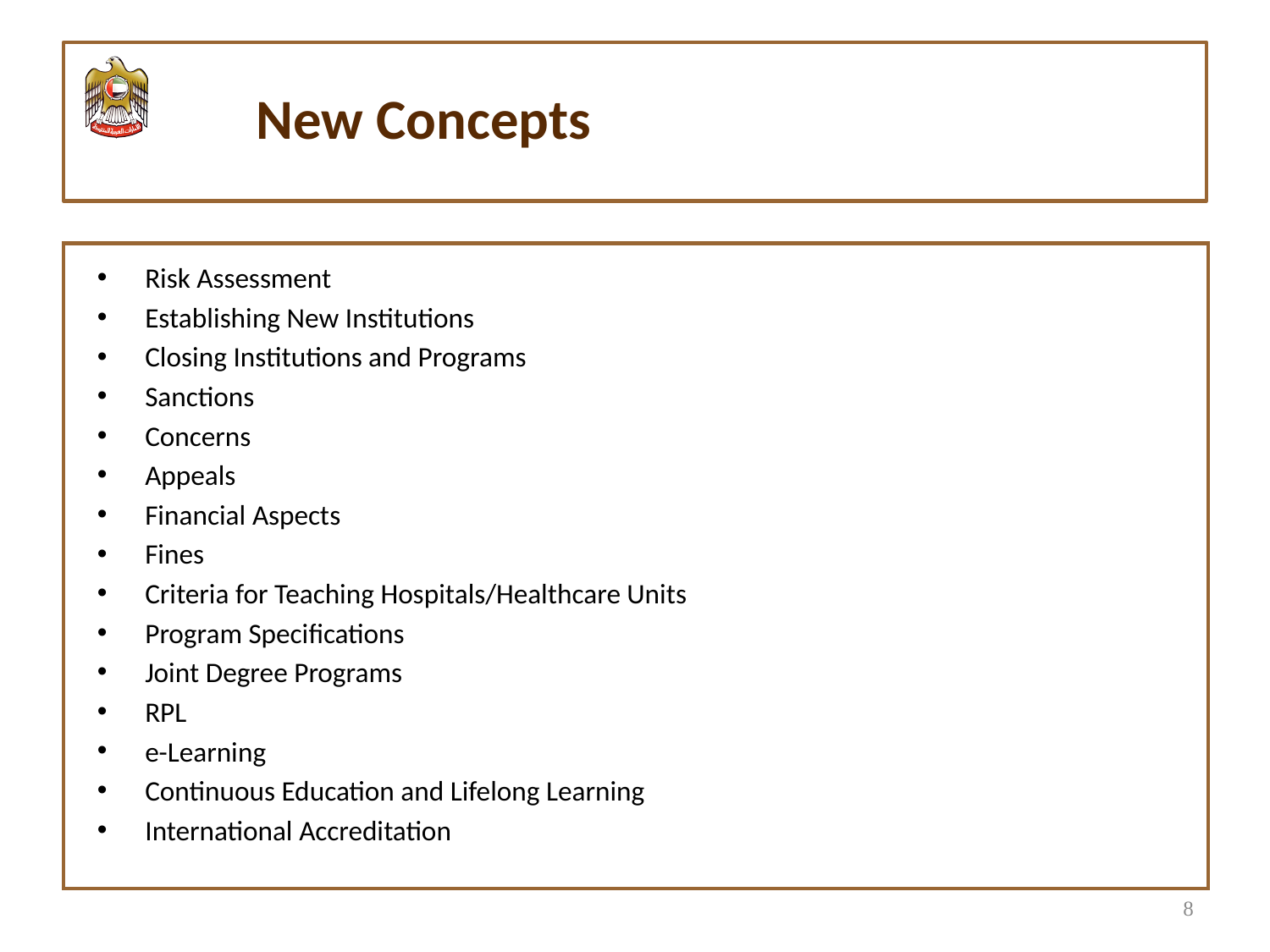

#
New Concepts
|  |
| --- |
Risk Assessment
Establishing New Institutions
Closing Institutions and Programs
Sanctions
Concerns
Appeals
Financial Aspects
Fines
Criteria for Teaching Hospitals/Healthcare Units
Program Specifications
Joint Degree Programs
RPL
e-Learning
Continuous Education and Lifelong Learning
International Accreditation

8